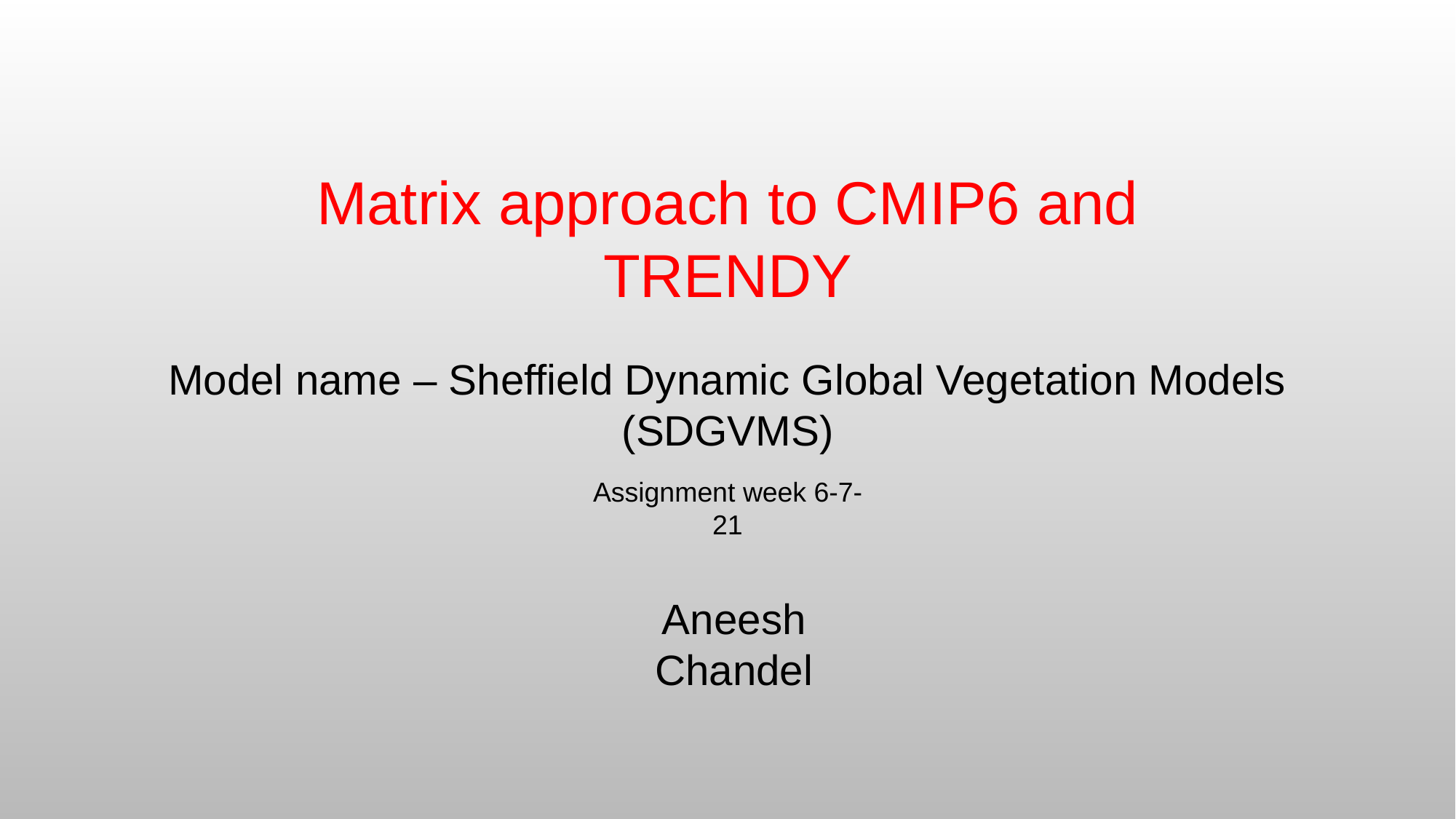

Matrix approach to CMIP6 and TRENDY
Model name – Sheffield Dynamic Global Vegetation Models (SDGVMS)
Assignment week 6-7-21
Aneesh Chandel